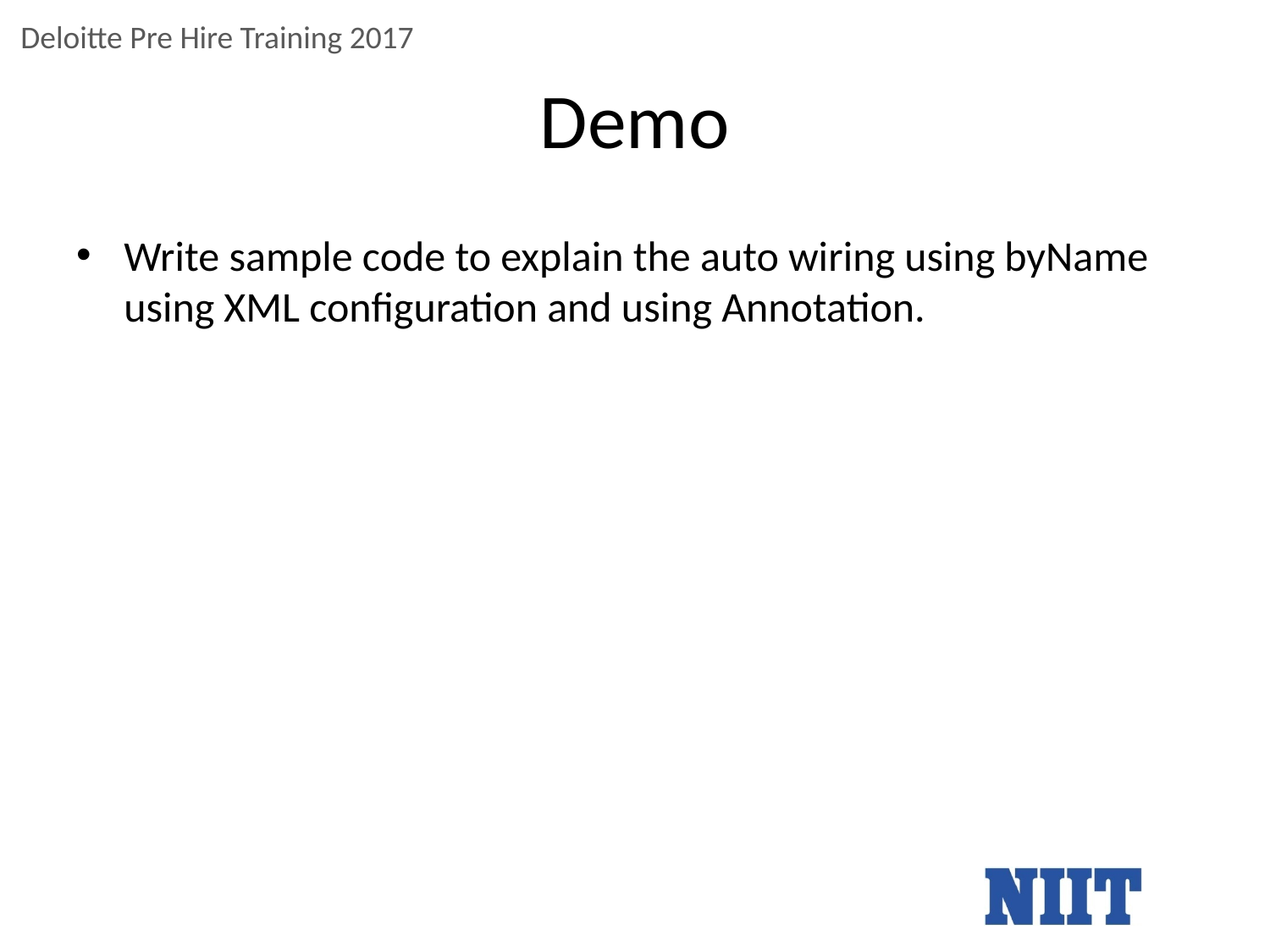

# Demo
Write sample code to explain the auto wiring using byName using XML configuration and using Annotation.